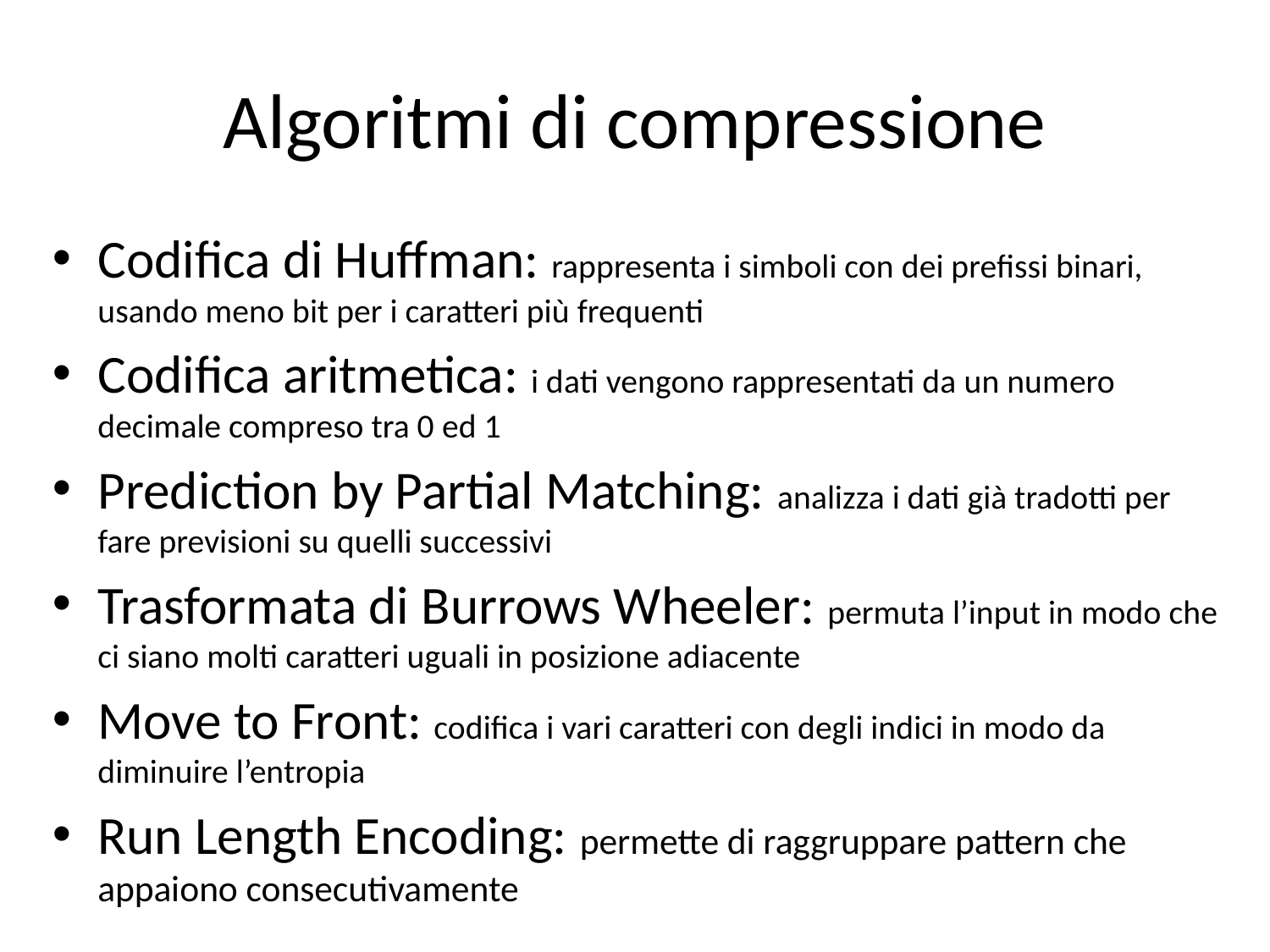

# Algoritmi di compressione
Codifica di Huffman: rappresenta i simboli con dei prefissi binari, usando meno bit per i caratteri più frequenti
Codifica aritmetica: i dati vengono rappresentati da un numero decimale compreso tra 0 ed 1
Prediction by Partial Matching: analizza i dati già tradotti per fare previsioni su quelli successivi
Trasformata di Burrows Wheeler: permuta l’input in modo che ci siano molti caratteri uguali in posizione adiacente
Move to Front: codifica i vari caratteri con degli indici in modo da diminuire l’entropia
Run Length Encoding: permette di raggruppare pattern che appaiono consecutivamente